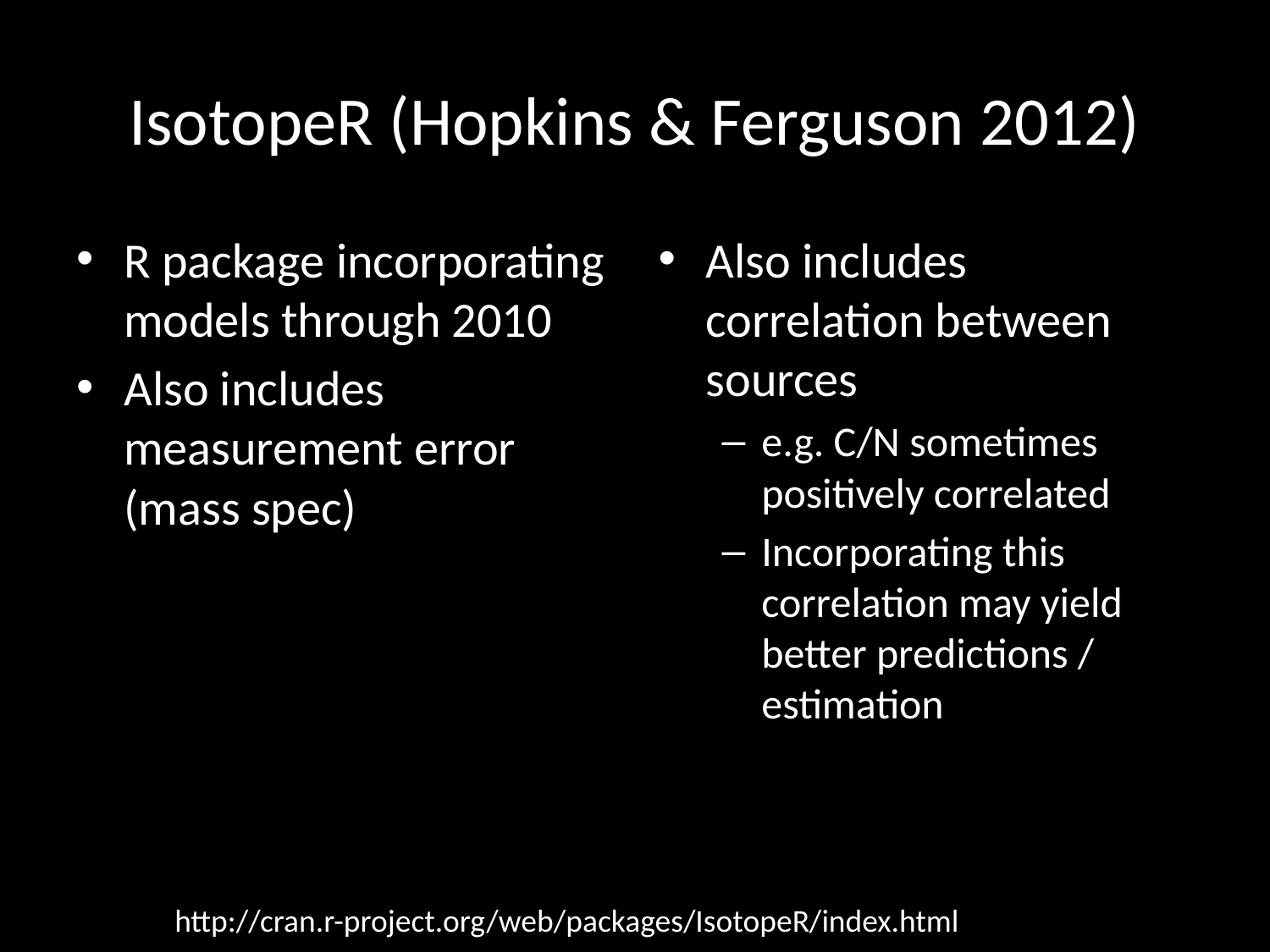

# IsotopeR (Hopkins & Ferguson 2012)
R package incorporating models through 2010
Also includes measurement error (mass spec)
Also includes correlation between sources
e.g. C/N sometimes positively correlated
Incorporating this correlation may yield better predictions / estimation
http://cran.r-project.org/web/packages/IsotopeR/index.html